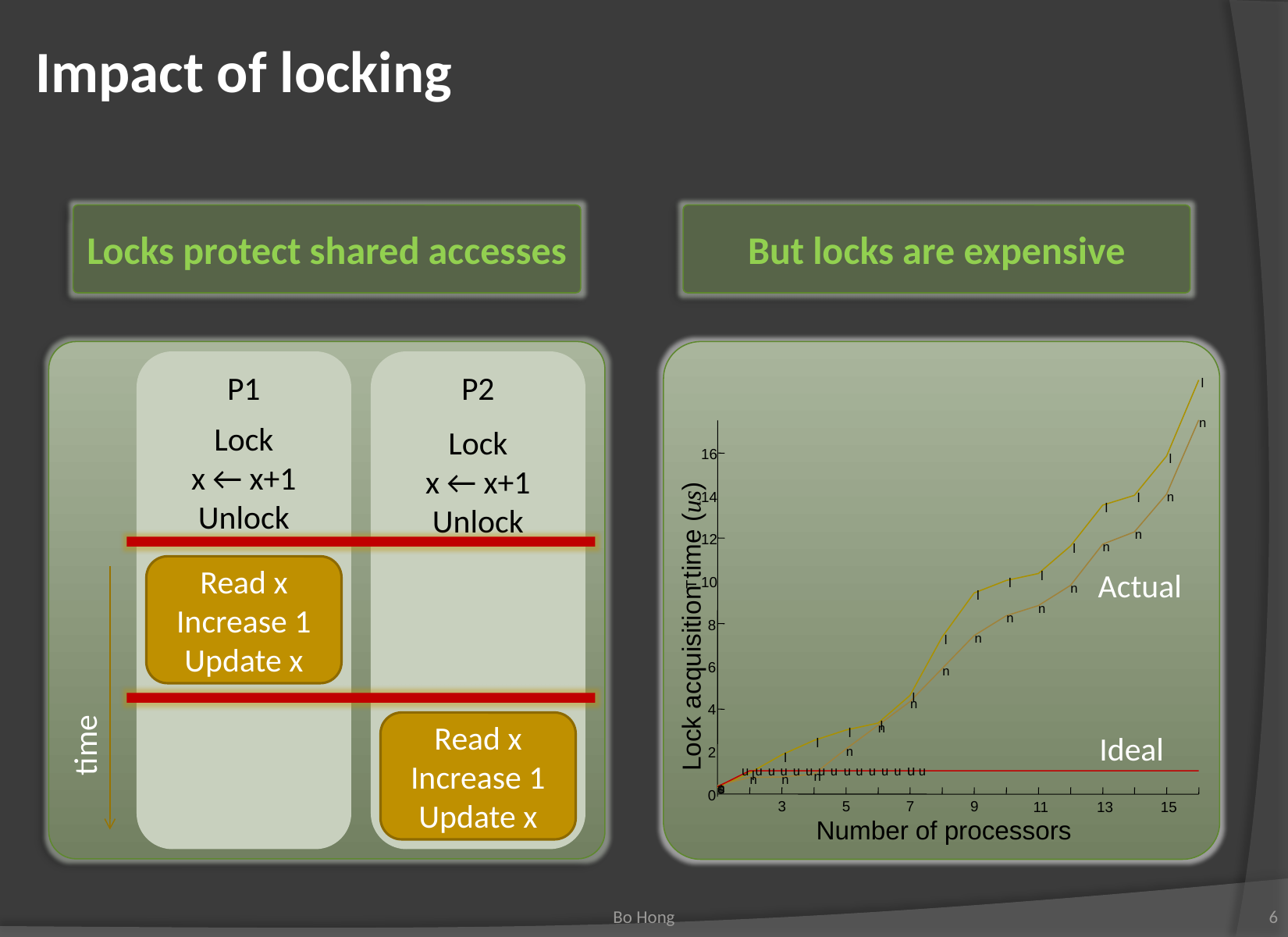

# Impact of locking
Locks protect shared accesses
But locks are expensive

P1

Lock
x ← x+1
Unlock

P2

Lock
x ← x+1
Unlock

l

n

16
l

14
n
l
l
n

12

n
l
Read x
Increase 1
Update x
Actual
l
10
l
T
n
l
n
Lock acquisition time (us)
n
8

n
l
6
n
l

n
4

Read x
Increase 1
Update x
l
time
n
Ideal
l
l
2
n
l
u  u  u  u  u  u  u  u  u  u  u  u  u   u      u
l
n

n
n
n
s
u
l
0

3
5
7
9
11
13
15
Number of processors
Bo Hong
6